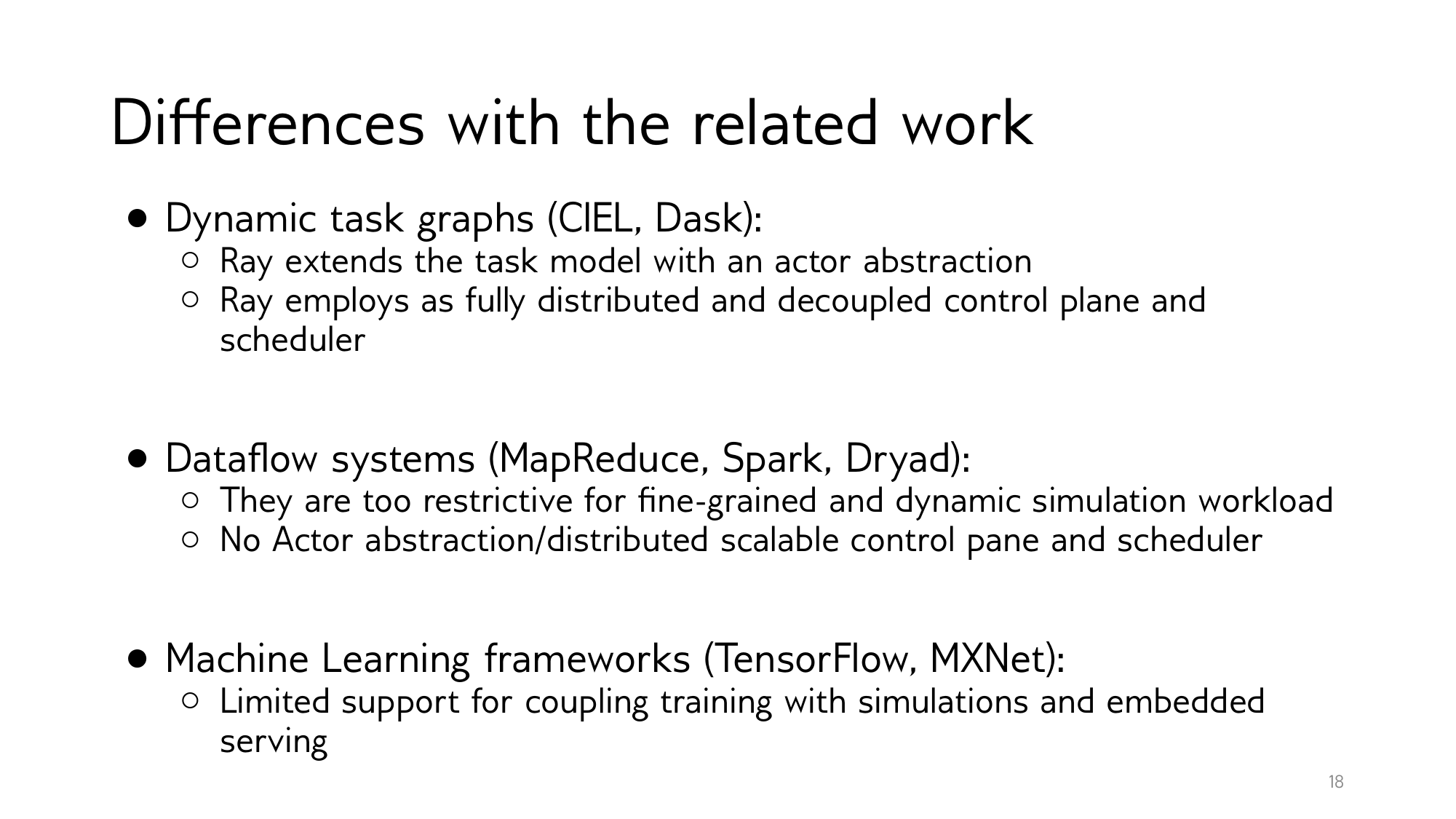

# Differences with the related work
Dynamic task graphs (CIEL, Dask):
Ray extends the task model with an actor abstraction
Ray employs as fully distributed and decoupled control plane and scheduler

Dataflow systems (MapReduce, Spark, Dryad):
They are too restrictive for fine-grained and dynamic simulation workload
No Actor abstraction/distributed scalable control pane and scheduler

Machine Learning frameworks (TensorFlow, MXNet):
Limited support for coupling training with simulations and embedded serving
18